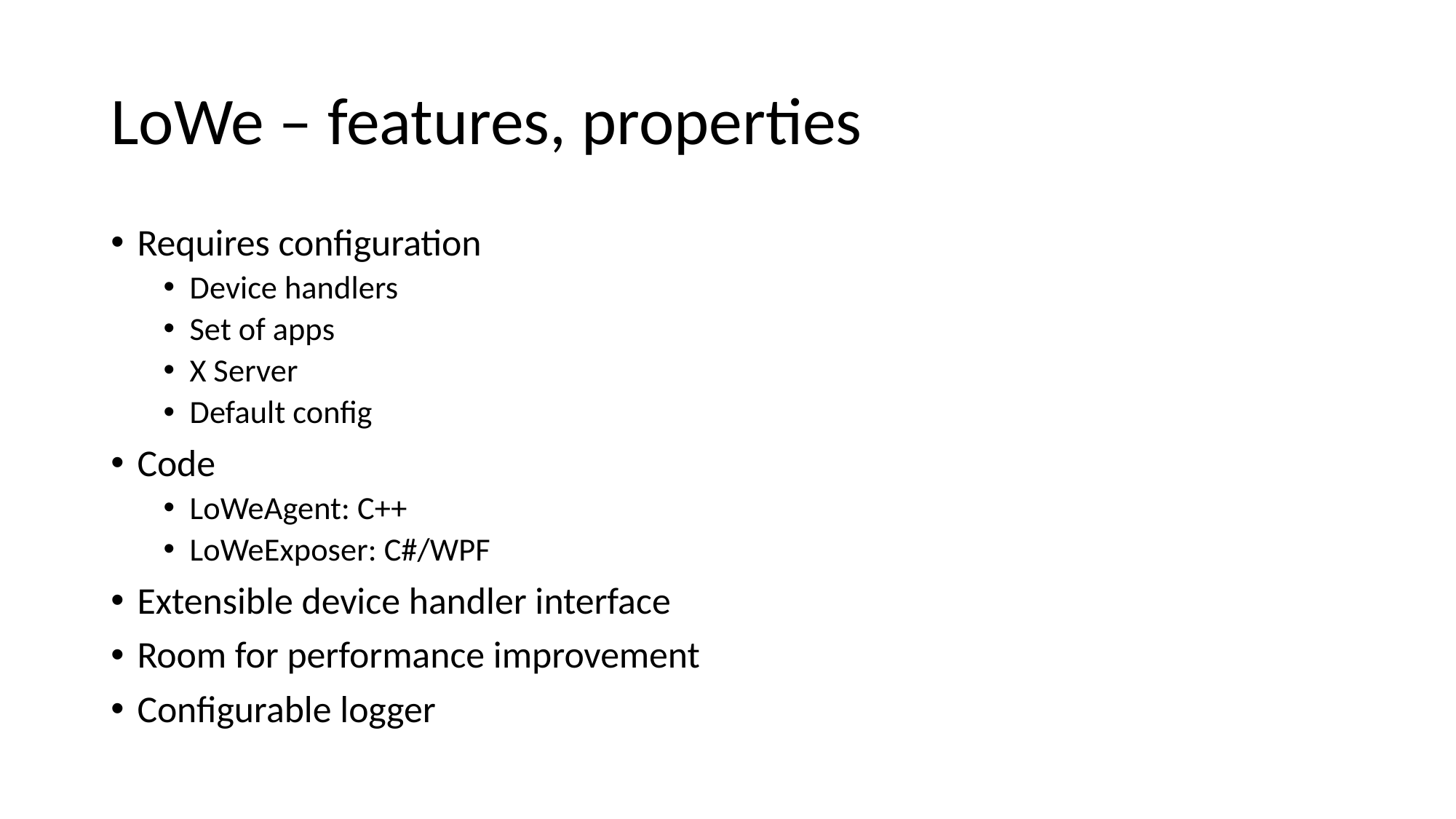

# LoWe – features, properties
Requires configuration
Device handlers
Set of apps
X Server
Default config
Code
LoWeAgent: C++
LoWeExposer: C#/WPF
Extensible device handler interface
Room for performance improvement
Configurable logger